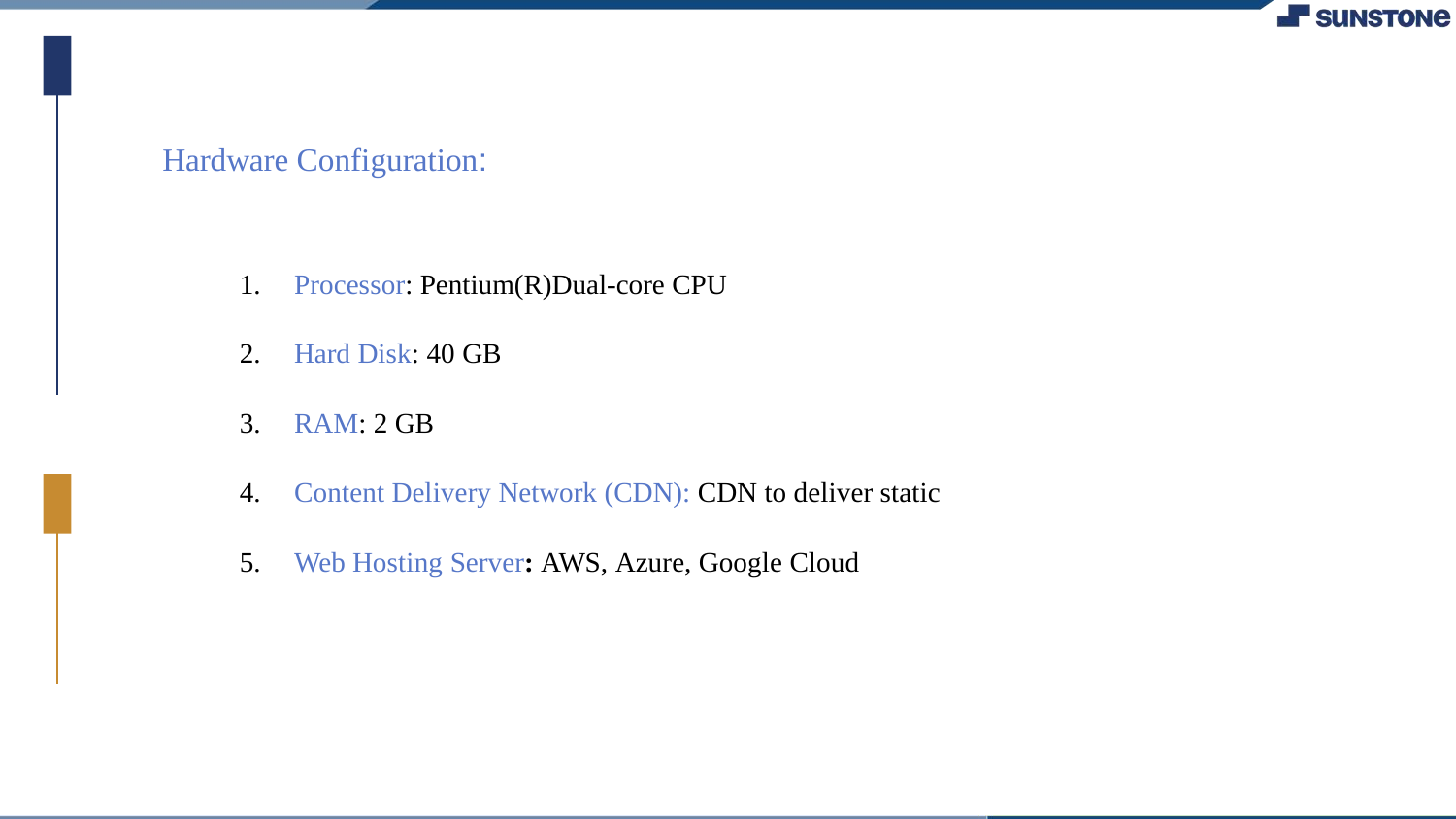

# Hardware Configuration:
Processor: Pentium(R)Dual-core CPU

Hard Disk: 40 GB

RAM: 2 GB

Content Delivery Network (CDN): CDN to deliver static

Web Hosting Server: AWS, Azure, Google Cloud